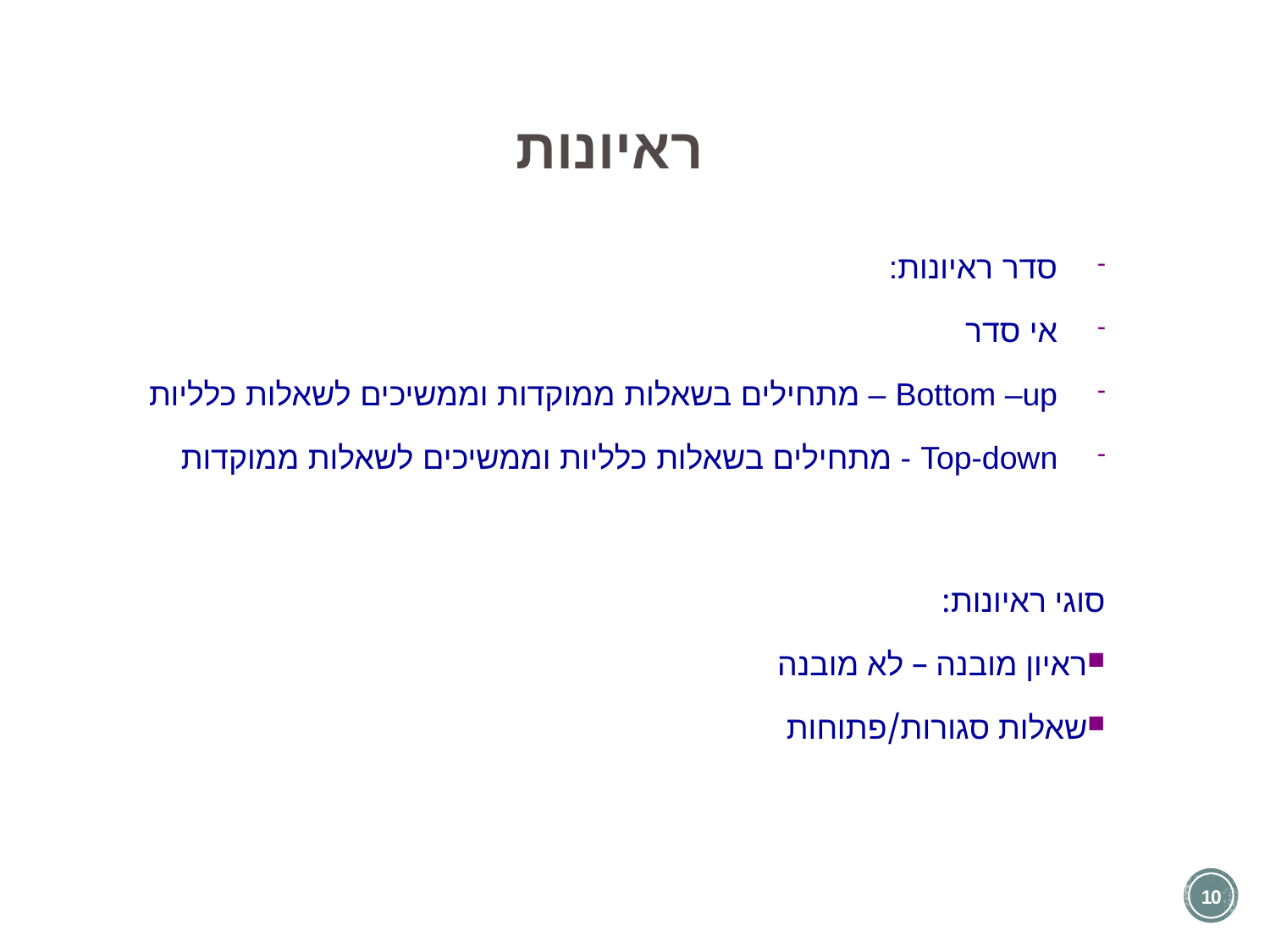

ראיונות
סדר ראיונות:
אי סדר
Bottom –up – מתחילים בשאלות ממוקדות וממשיכים לשאלות כלליות
Top-down - מתחילים בשאלות כלליות וממשיכים לשאלות ממוקדות

סוגי ראיונות:
ראיון מובנה – לא מובנה
שאלות סגורות/פתוחות

10